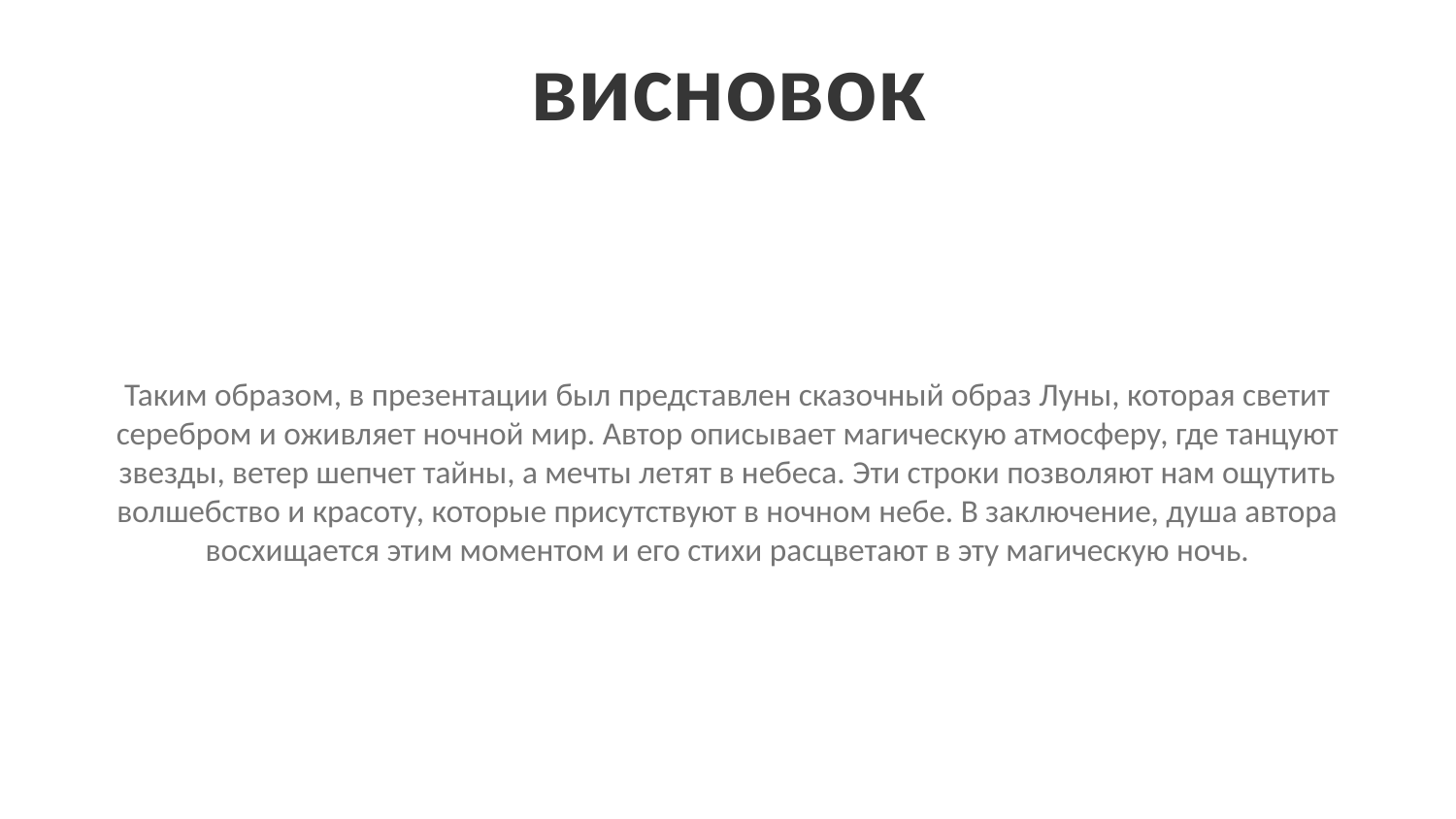

висновок
Таким образом, в презентации был представлен сказочный образ Луны, которая светит серебром и оживляет ночной мир. Автор описывает магическую атмосферу, где танцуют звезды, ветер шепчет тайны, а мечты летят в небеса. Эти строки позволяют нам ощутить волшебство и красоту, которые присутствуют в ночном небе. В заключение, душа автора восхищается этим моментом и его стихи расцветают в эту магическую ночь.